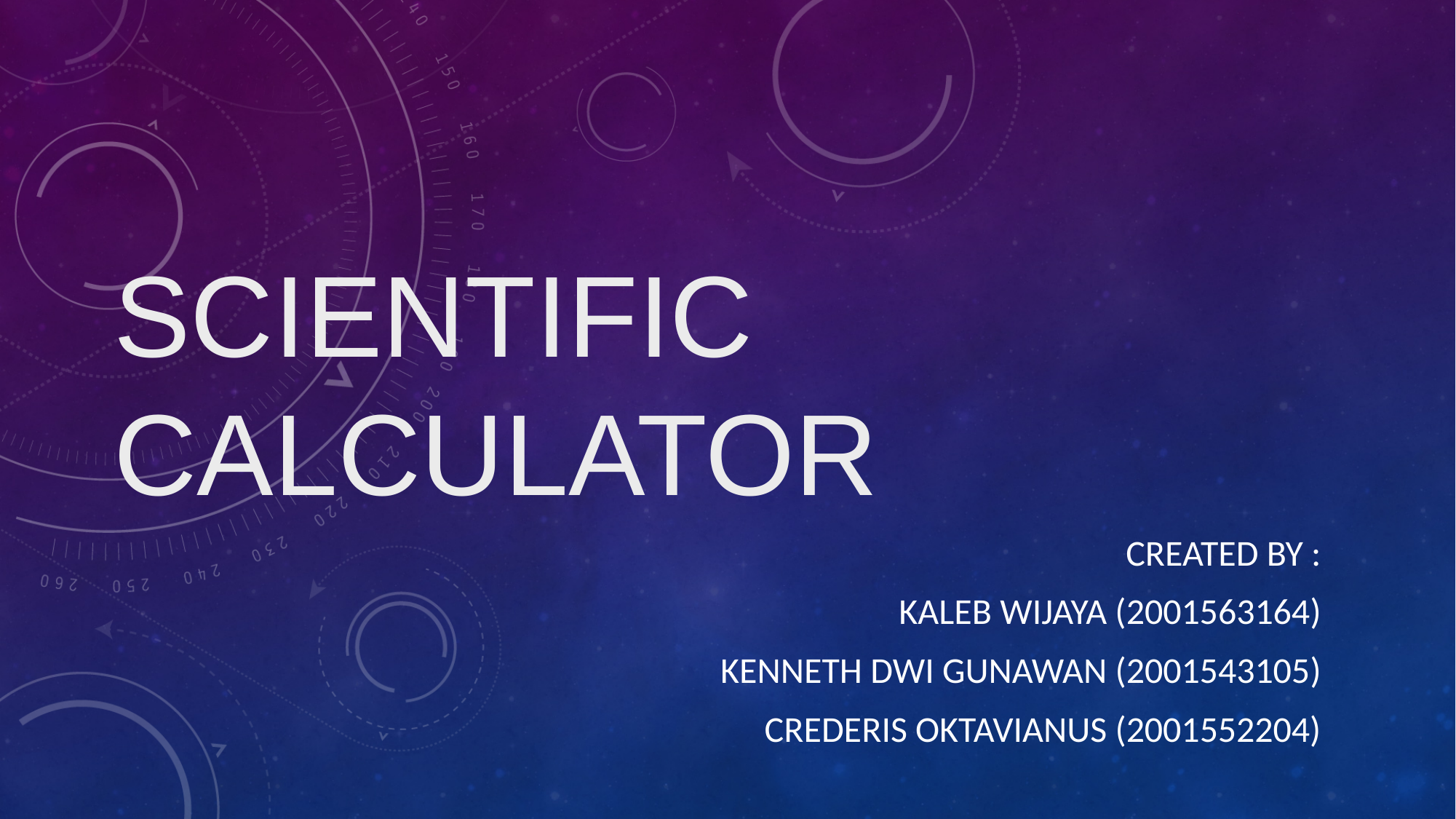

# Scientific Calculator
Created by :
Kaleb Wijaya (2001563164)
Kenneth Dwi Gunawan (2001543105)
Crederis Oktavianus (2001552204)